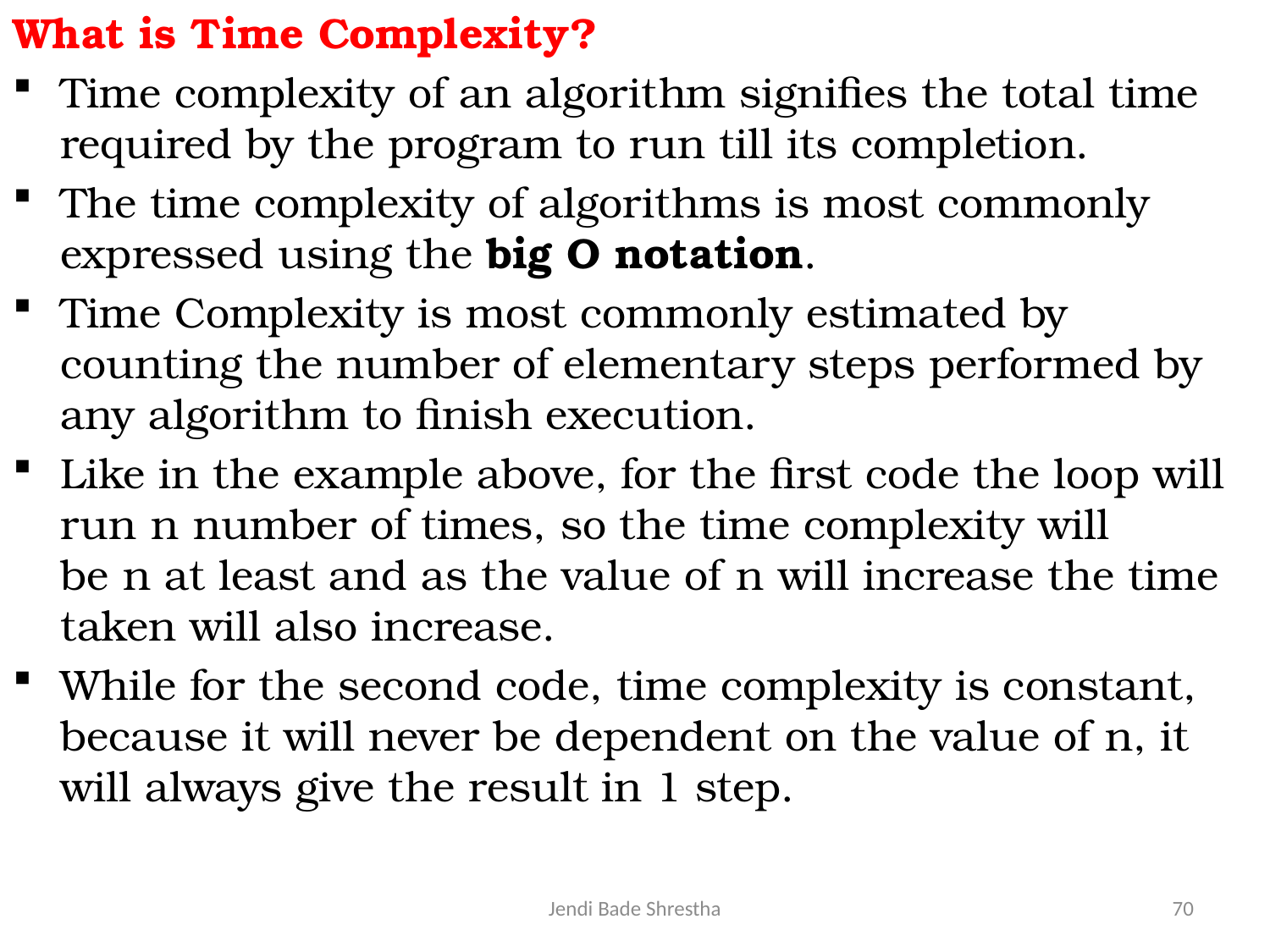

What is Time Complexity?
Time complexity of an algorithm signifies the total time required by the program to run till its completion.
The time complexity of algorithms is most commonly expressed using the big O notation.
Time Complexity is most commonly estimated by counting the number of elementary steps performed by any algorithm to finish execution.
Like in the example above, for the first code the loop will run n number of times, so the time complexity will be n at least and as the value of n will increase the time taken will also increase.
While for the second code, time complexity is constant, because it will never be dependent on the value of n, it will always give the result in 1 step.

Jendi Bade Shrestha
70